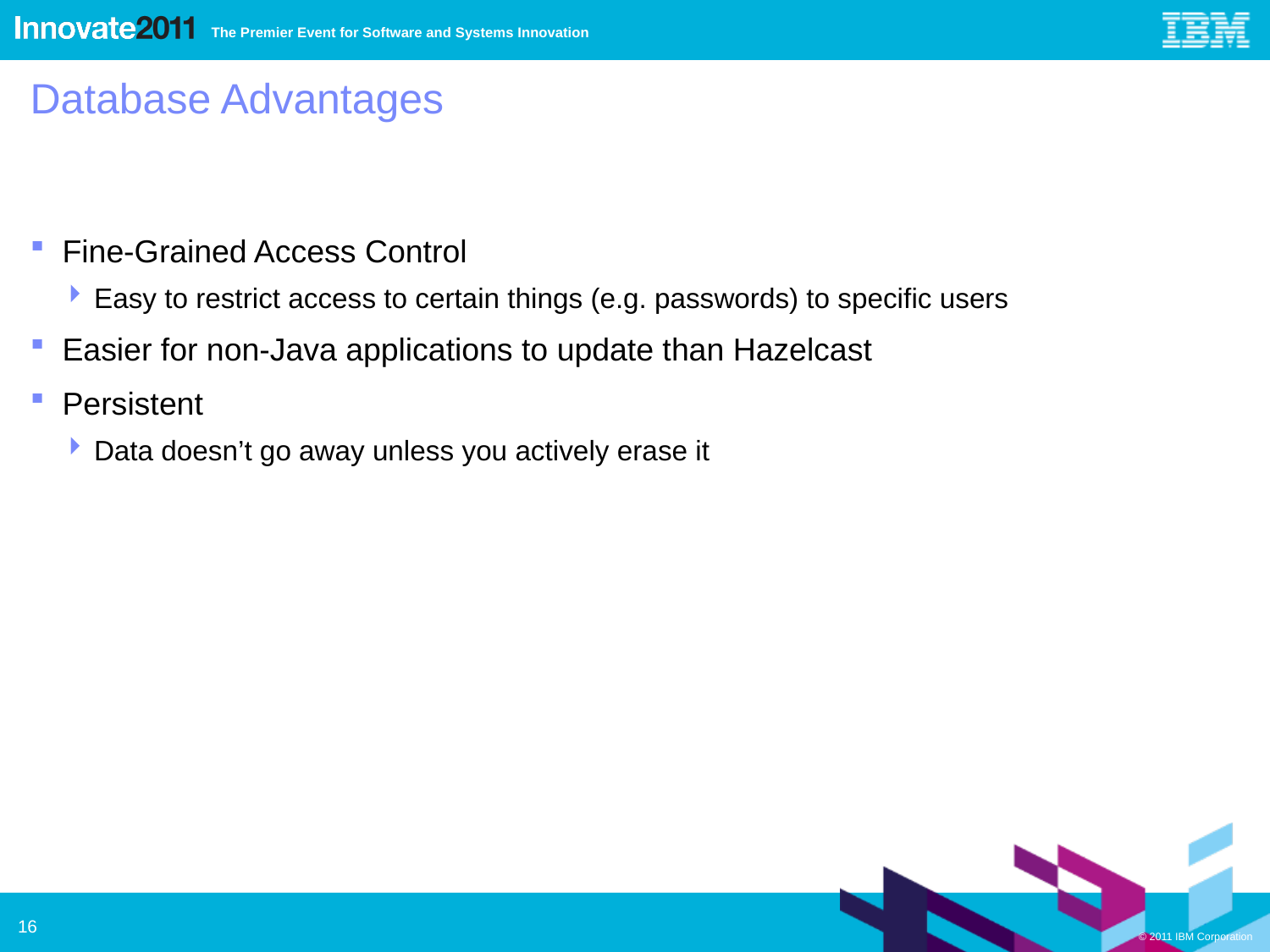

# Database Advantages
Fine-Grained Access Control
Easy to restrict access to certain things (e.g. passwords) to specific users
Easier for non-Java applications to update than Hazelcast
Persistent
Data doesn’t go away unless you actively erase it